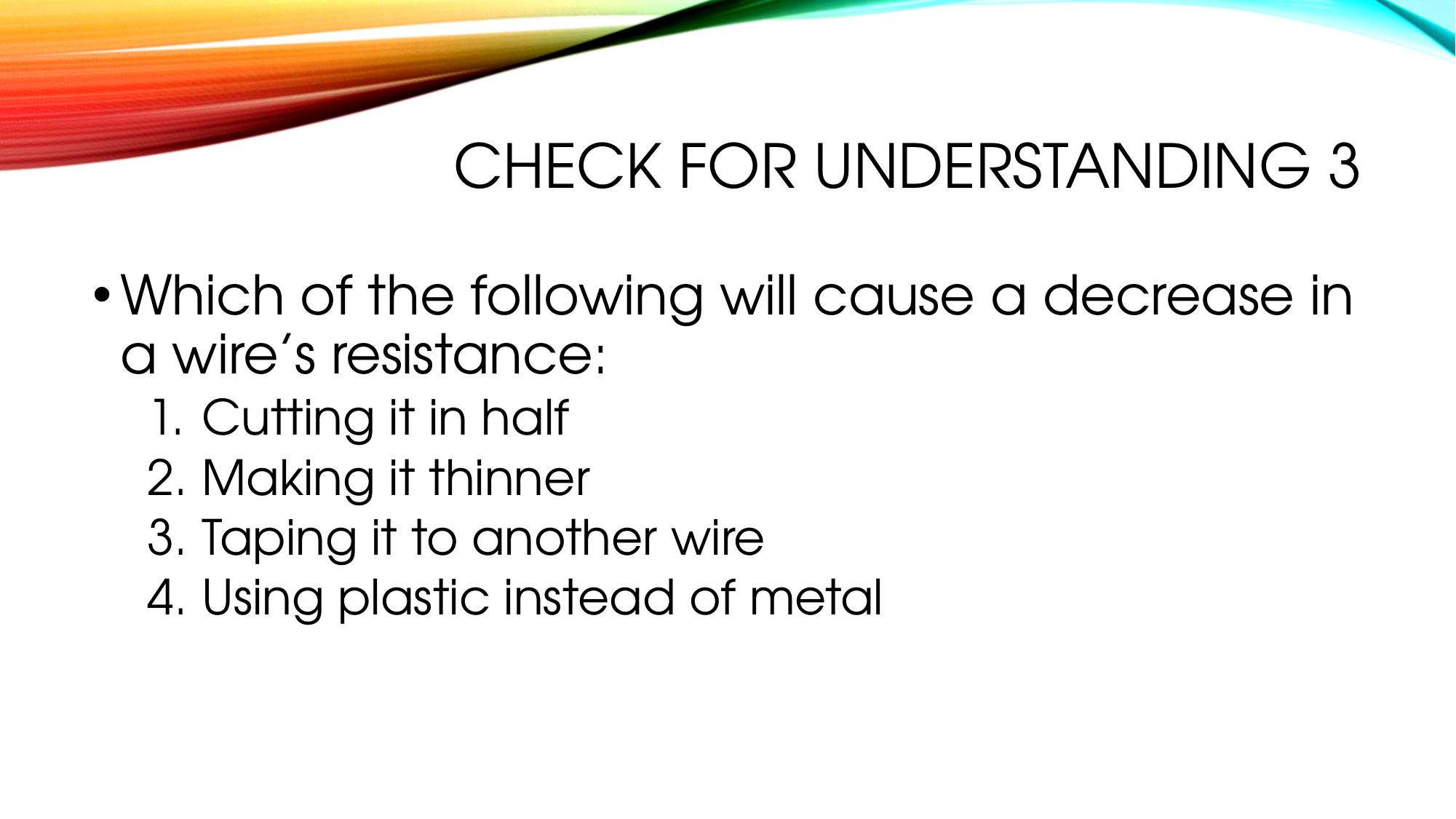

# Check for understanding 3
Which of the following will cause a decrease in a wire’s resistance:
Cutting it in half
Making it thinner
Taping it to another wire
Using plastic instead of metal